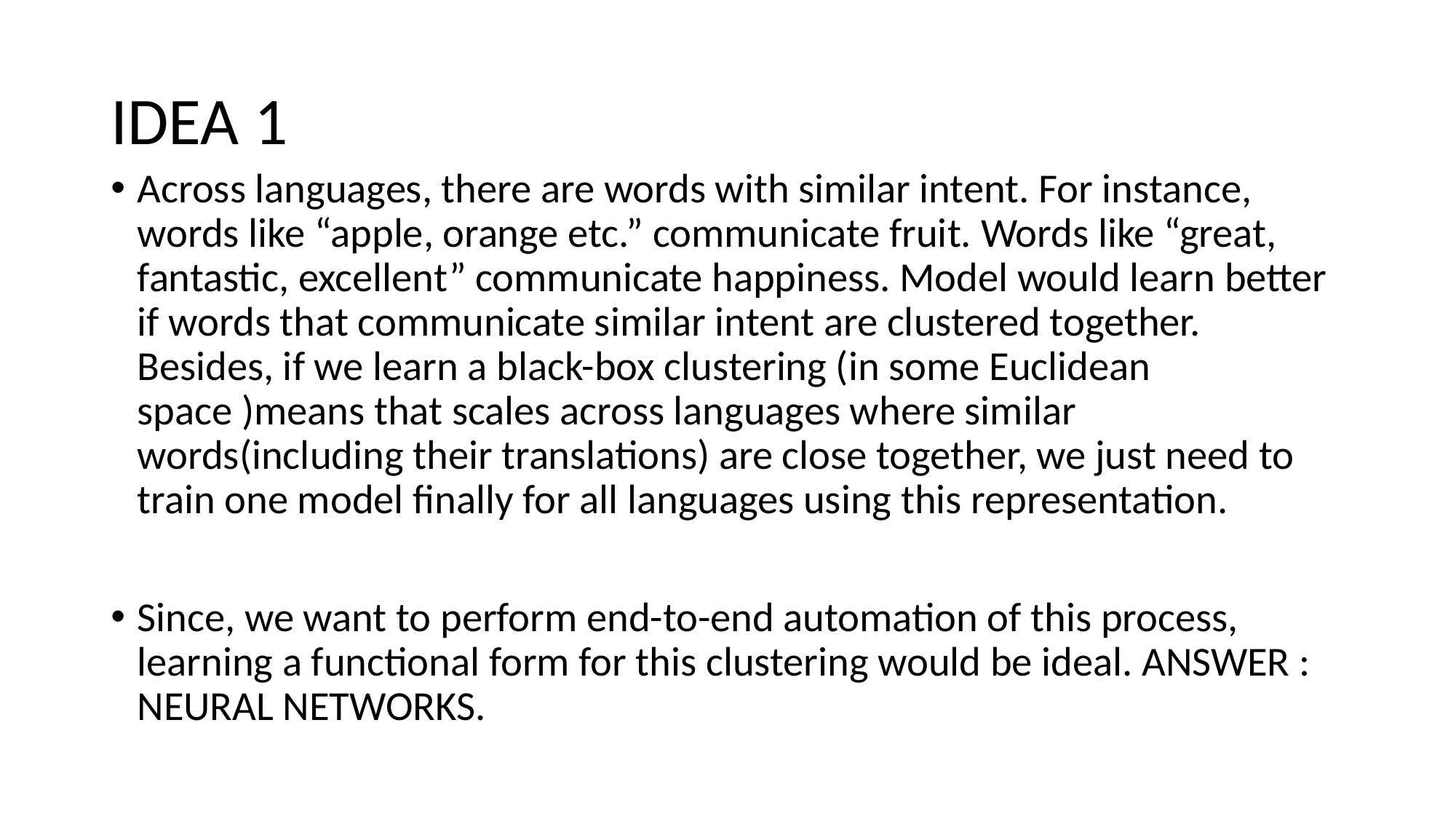

# IDEA 1
Across languages, there are words with similar intent. For instance, words like “apple, orange etc.” communicate fruit. Words like “great, fantastic, excellent” communicate happiness. Model would learn better if words that communicate similar intent are clustered together. Besides, if we learn a black-box clustering (in some Euclidean space )means that scales across languages where similar words(including their translations) are close together, we just need to train one model finally for all languages using this representation.

Since, we want to perform end-to-end automation of this process, learning a functional form for this clustering would be ideal. ANSWER : NEURAL NETWORKS.